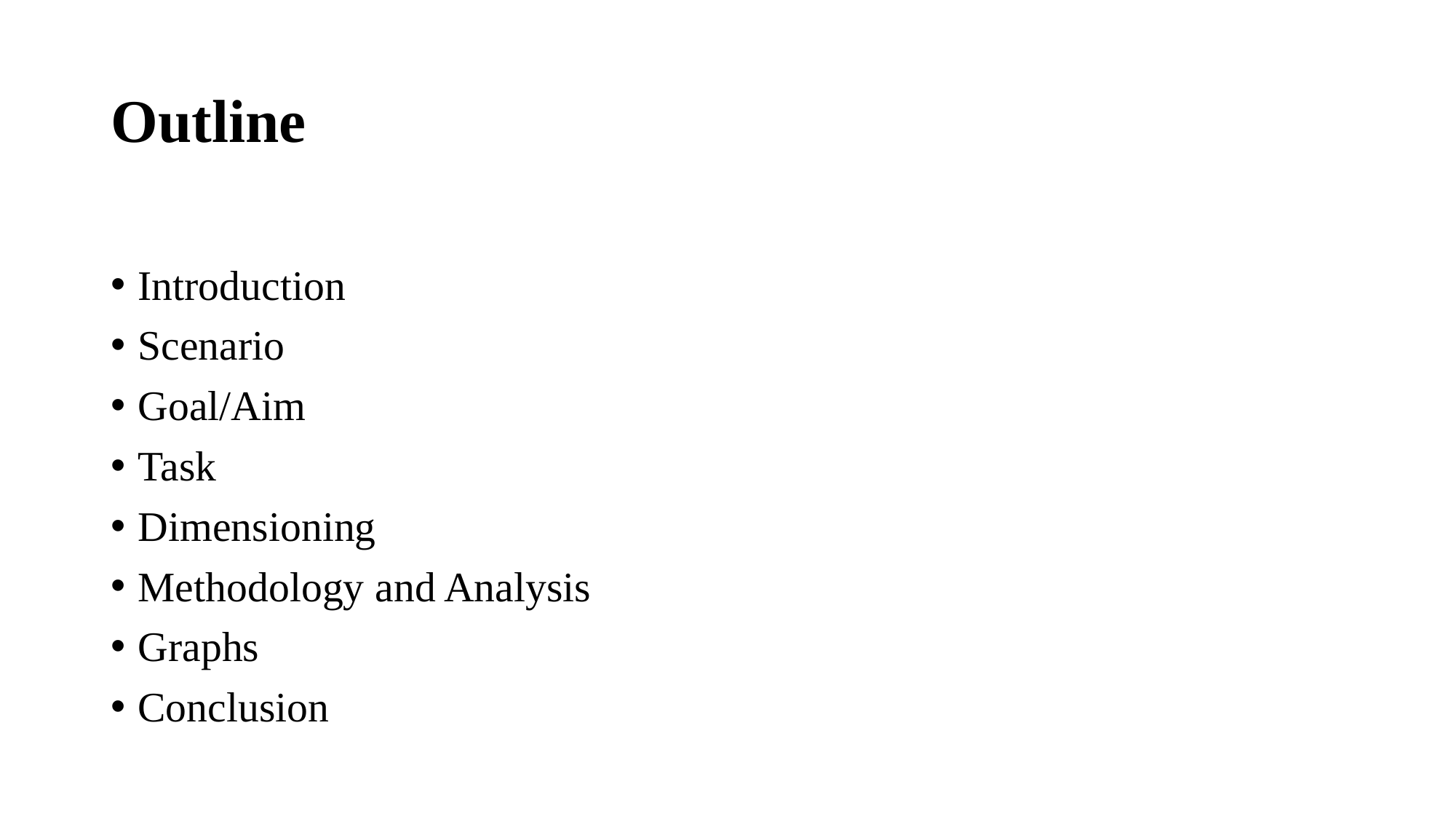

# Outline

Introduction
Scenario
Goal/Aim
Task
Dimensioning
Methodology and Analysis
Graphs
Conclusion